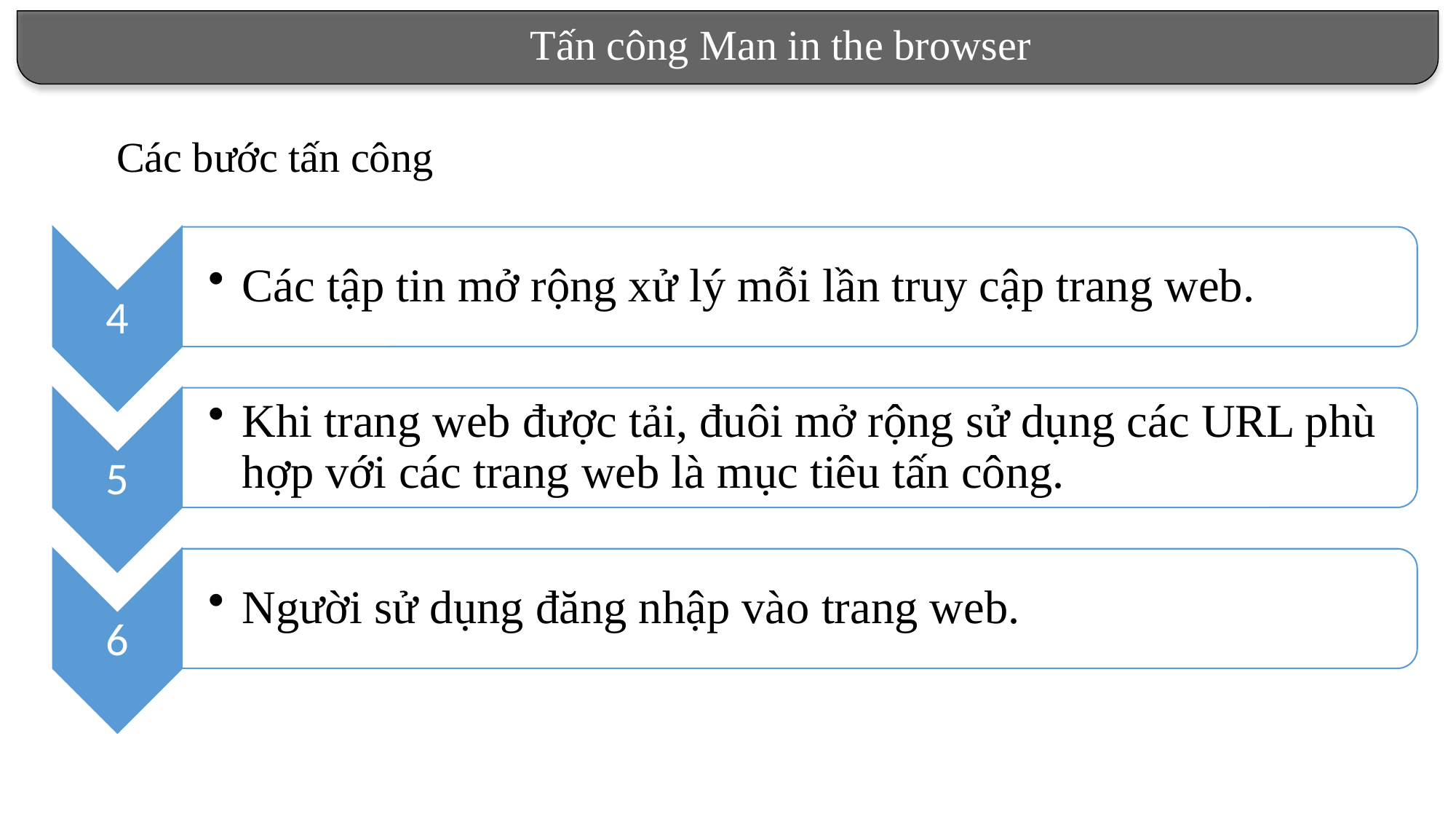

Tấn công Man in the browser
Các bước tấn công
4
Các tập tin mở rộng xử lý mỗi lần truy cập trang web.
5
Khi trang web được tải, đuôi mở rộng sử dụng các URL phù hợp với các trang web là mục tiêu tấn công.
6
Người sử dụng đăng nhập vào trang web.